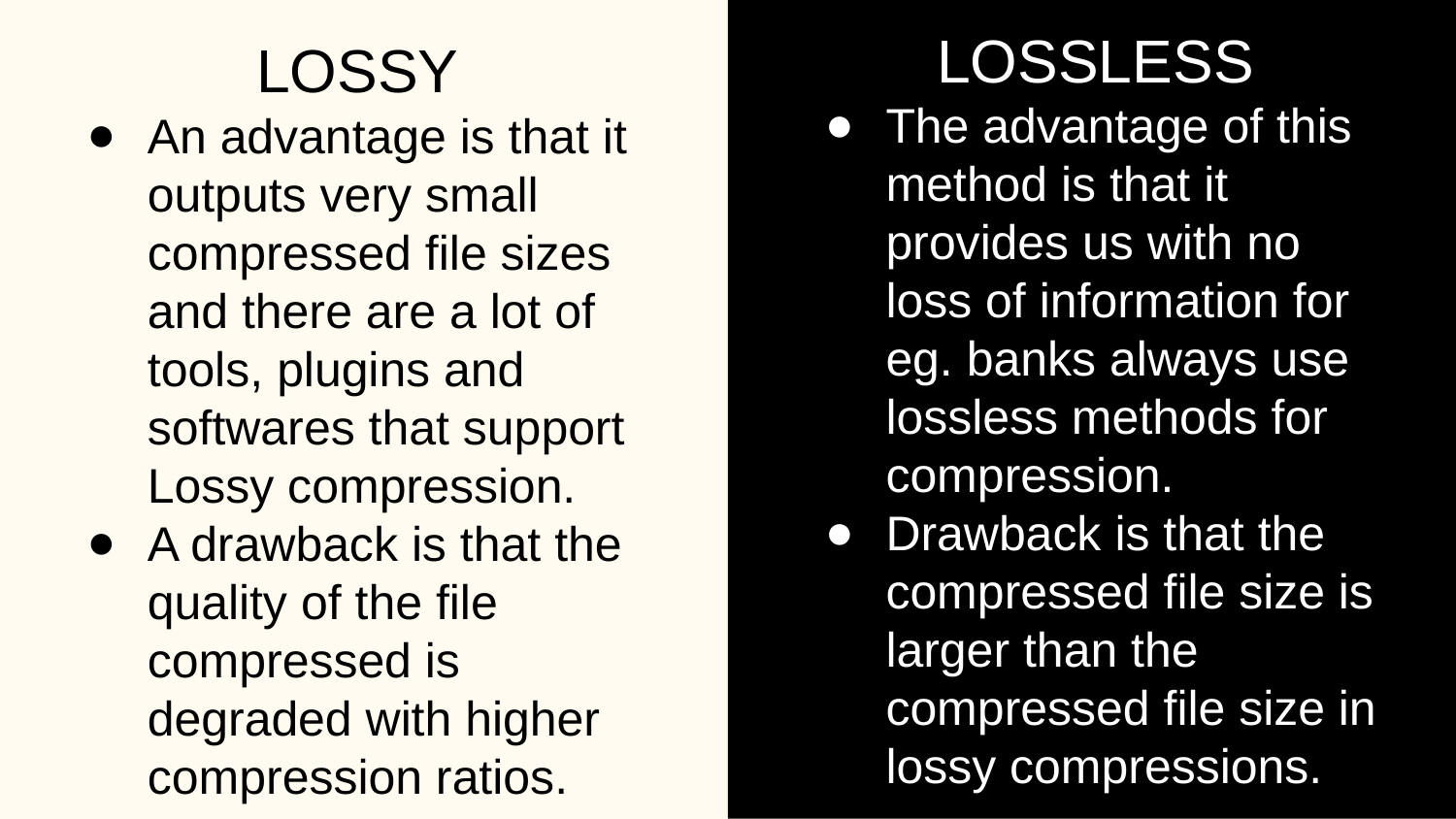

LOSSLESS
The advantage of this method is that it provides us with no loss of information for eg. banks always use lossless methods for compression.
Drawback is that the compressed file size is larger than the compressed file size in lossy compressions.
LOSSY
An advantage is that it outputs very small compressed file sizes and there are a lot of tools, plugins and softwares that support Lossy compression.
A drawback is that the quality of the file compressed is degraded with higher compression ratios.